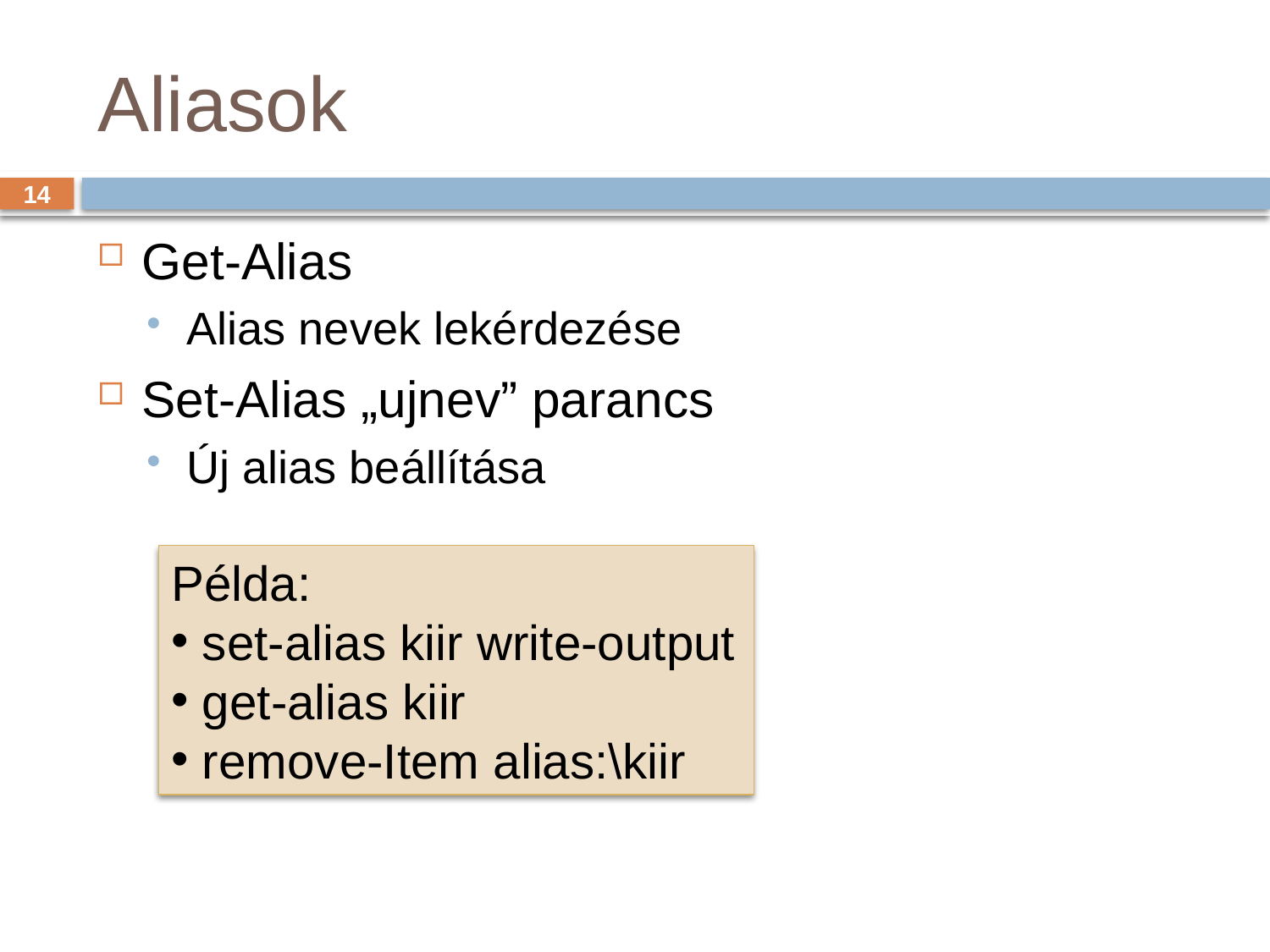

# Aliasok
14
Get-Alias
Alias nevek lekérdezése
Set-Alias „ujnev” parancs
Új alias beállítása
Példa:
 set-alias kiir write-output
 get-alias kiir
 remove-Item alias:\kiir